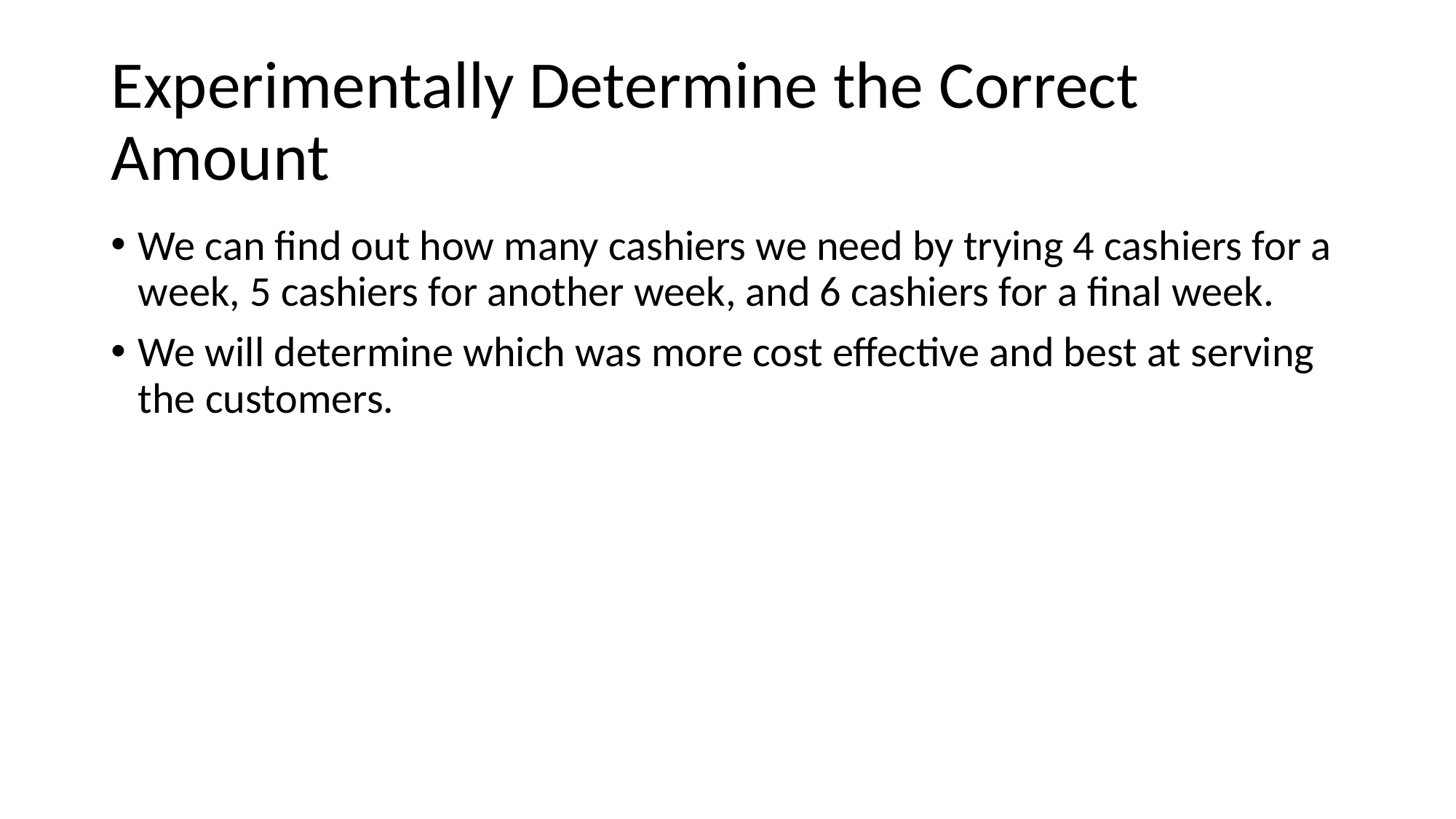

# Experimentally Determine the Correct Amount
We can find out how many cashiers we need by trying 4 cashiers for a week, 5 cashiers for another week, and 6 cashiers for a final week.
We will determine which was more cost effective and best at serving the customers.